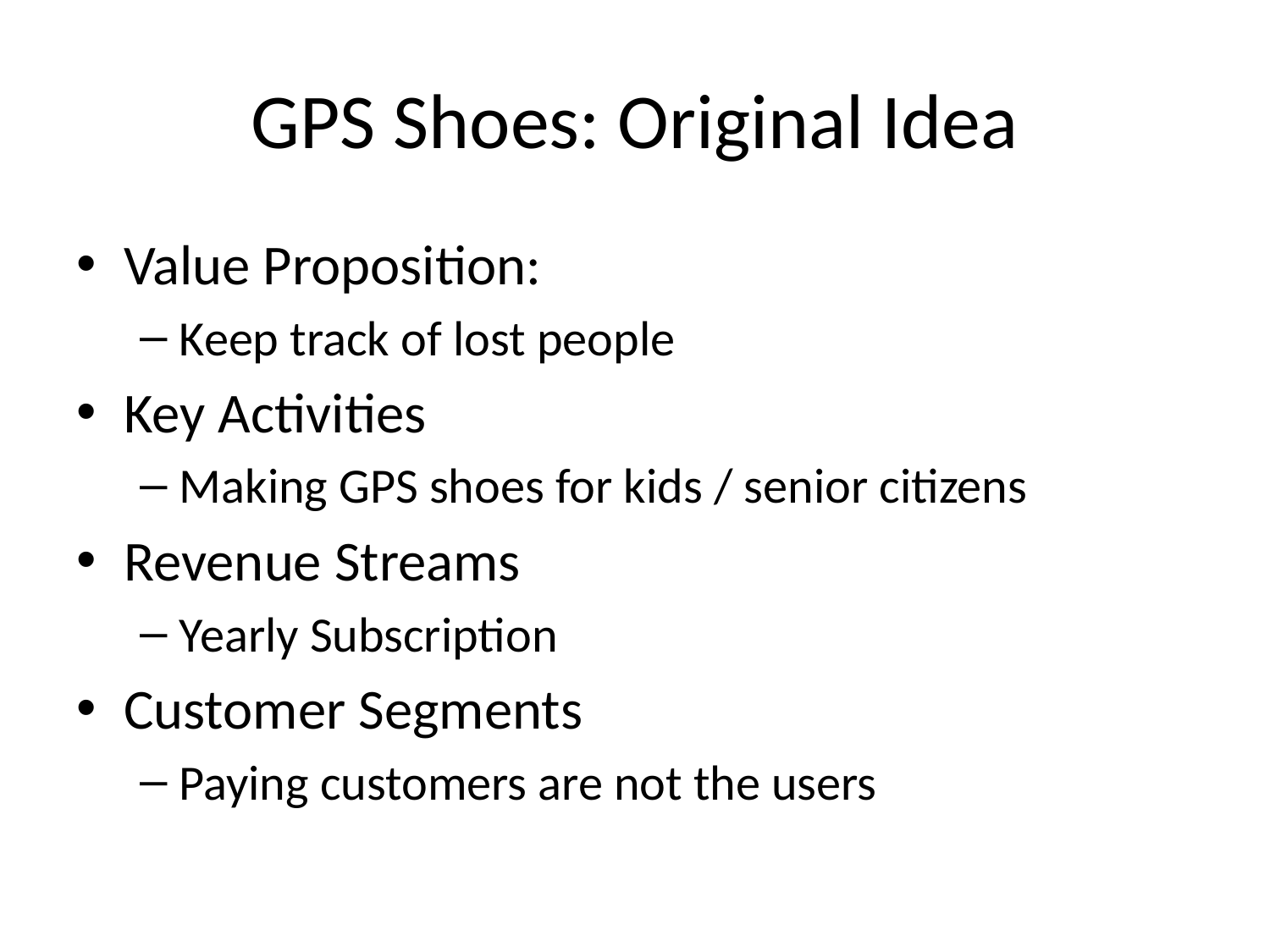

# GPS Shoes: Original Idea
Value Proposition:
Keep track of lost people
Key Activities
Making GPS shoes for kids / senior citizens
Revenue Streams
Yearly Subscription
Customer Segments
Paying customers are not the users